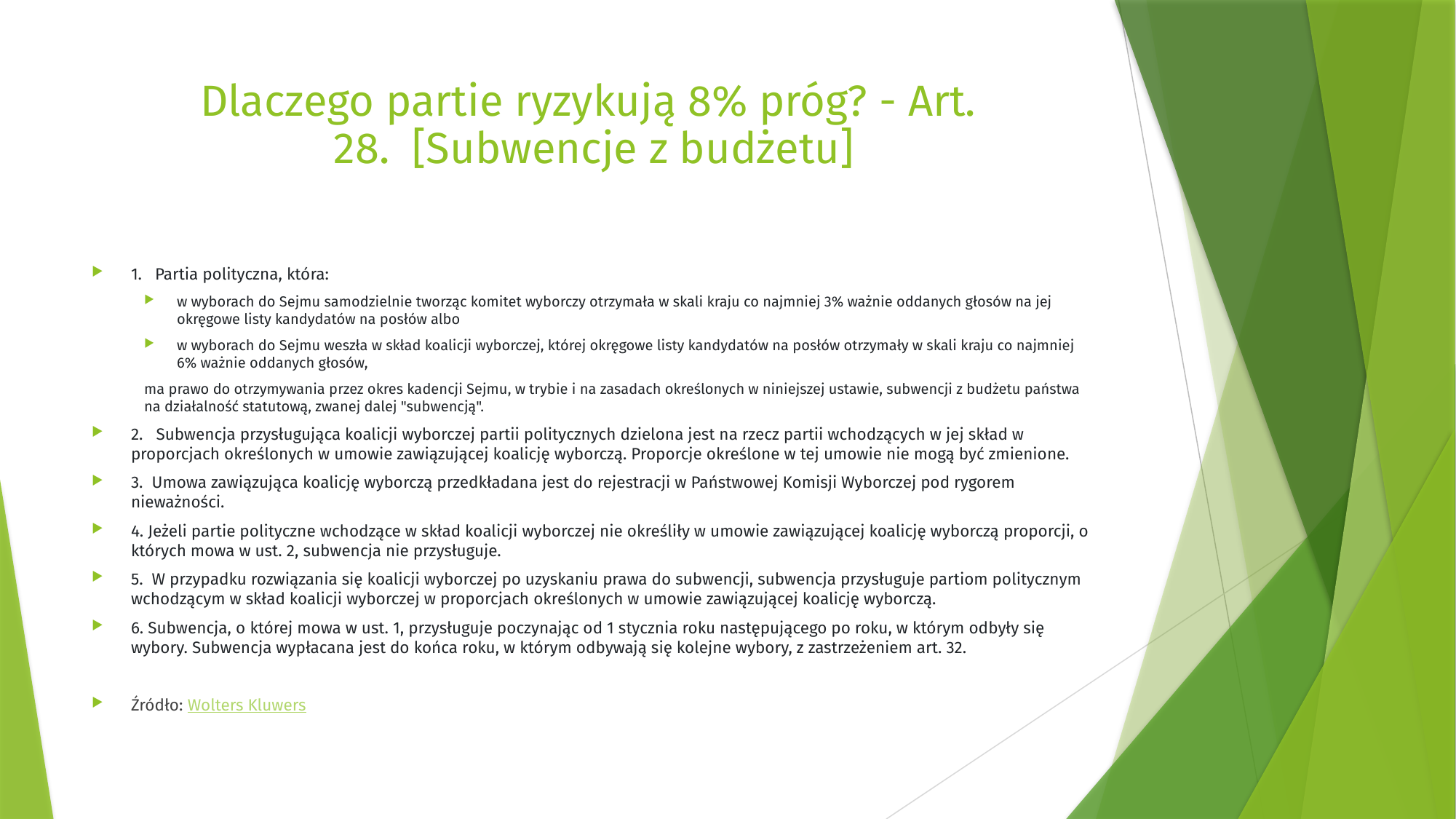

# Dlaczego partie ryzykują 8% próg? - Art.  28.  [Subwencje z budżetu]
1.   Partia polityczna, która:
w wyborach do Sejmu samodzielnie tworząc komitet wyborczy otrzymała w skali kraju co najmniej 3% ważnie oddanych głosów na jej okręgowe listy kandydatów na posłów albo
w wyborach do Sejmu weszła w skład koalicji wyborczej, której okręgowe listy kandydatów na posłów otrzymały w skali kraju co najmniej 6% ważnie oddanych głosów,
ma prawo do otrzymywania przez okres kadencji Sejmu, w trybie i na zasadach określonych w niniejszej ustawie, subwencji z budżetu państwa na działalność statutową, zwanej dalej "subwencją".
2.   Subwencja przysługująca koalicji wyborczej partii politycznych dzielona jest na rzecz partii wchodzących w jej skład w proporcjach określonych w umowie zawiązującej koalicję wyborczą. Proporcje określone w tej umowie nie mogą być zmienione.
3.  Umowa zawiązująca koalicję wyborczą przedkładana jest do rejestracji w Państwowej Komisji Wyborczej pod rygorem nieważności.
4. Jeżeli partie polityczne wchodzące w skład koalicji wyborczej nie określiły w umowie zawiązującej koalicję wyborczą proporcji, o których mowa w ust. 2, subwencja nie przysługuje.
5.  W przypadku rozwiązania się koalicji wyborczej po uzyskaniu prawa do subwencji, subwencja przysługuje partiom politycznym wchodzącym w skład koalicji wyborczej w proporcjach określonych w umowie zawiązującej koalicję wyborczą.
6. Subwencja, o której mowa w ust. 1, przysługuje poczynając od 1 stycznia roku następującego po roku, w którym odbyły się wybory. Subwencja wypłacana jest do końca roku, w którym odbywają się kolejne wybory, z zastrzeżeniem art. 32.

Źródło: Wolters Kluwers